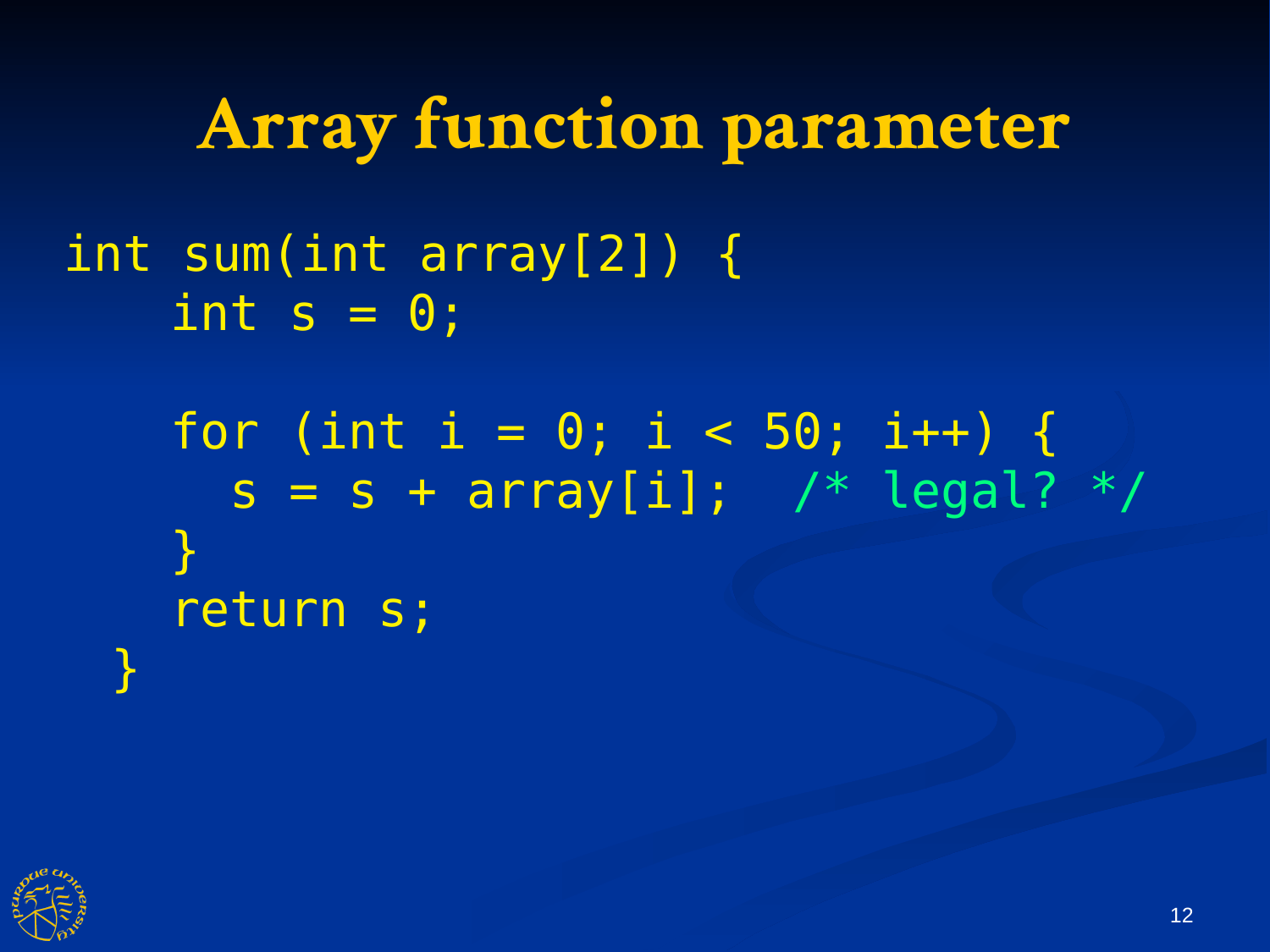

Array function parameter
int sum(int array[2]) {
  int s = 0;
  for (int i = 0; i < 50; i++) {
    s = s + array[i];  /* legal? */
  }
  return s;
}
12